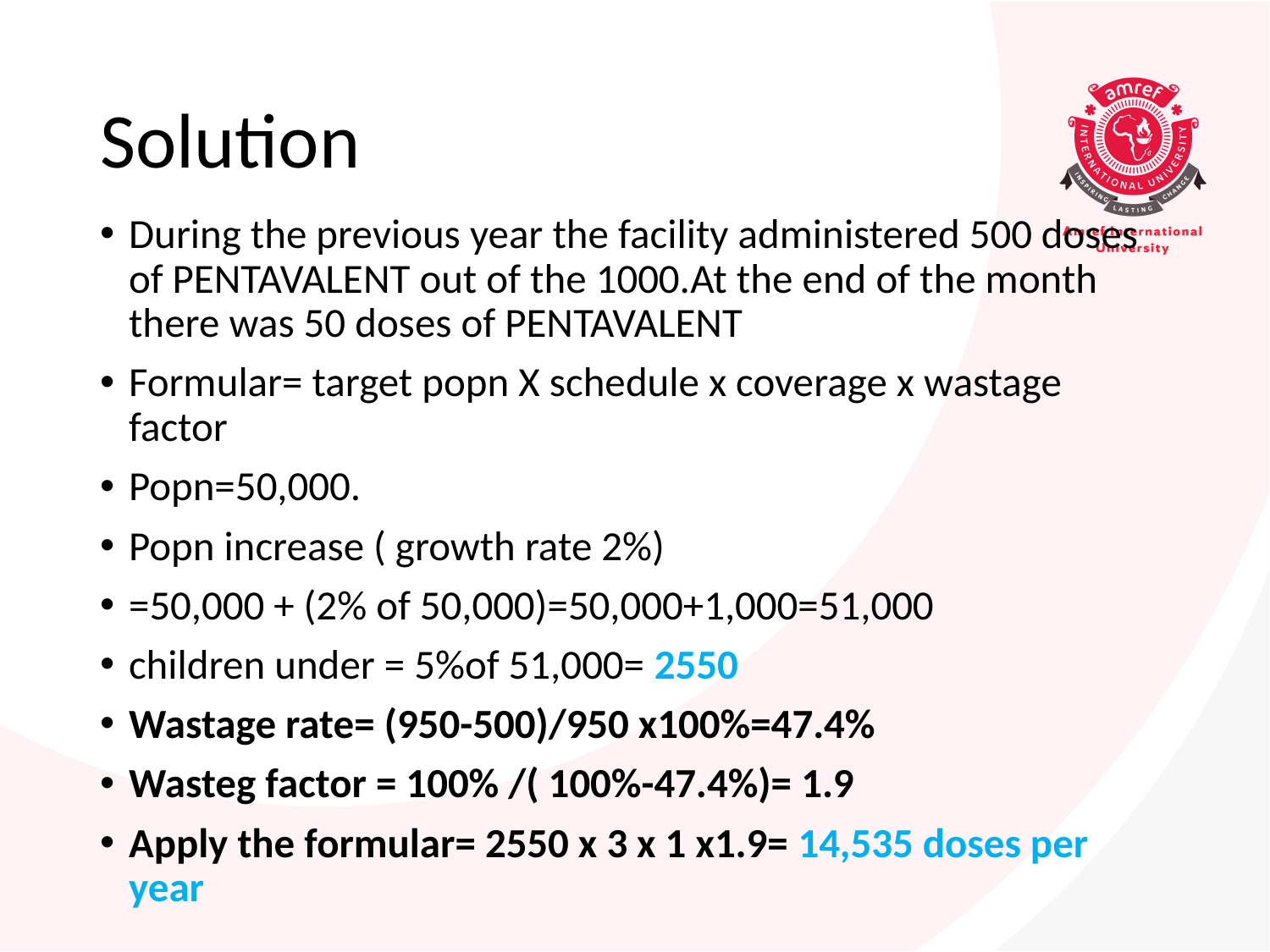

# Solution
During the previous year the facility administered 500 doses of PENTAVALENT out of the 1000.At the end of the month there was 50 doses of PENTAVALENT
Formular= target popn X schedule x coverage x wastage factor
Popn=50,000.
Popn increase ( growth rate 2%)
=50,000 + (2% of 50,000)=50,000+1,000=51,000
children under = 5%of 51,000= 2550
Wastage rate= (950-500)/950 x100%=47.4%
Wasteg factor = 100% /( 100%-47.4%)= 1.9
Apply the formular= 2550 x 3 x 1 x1.9= 14,535 doses per year